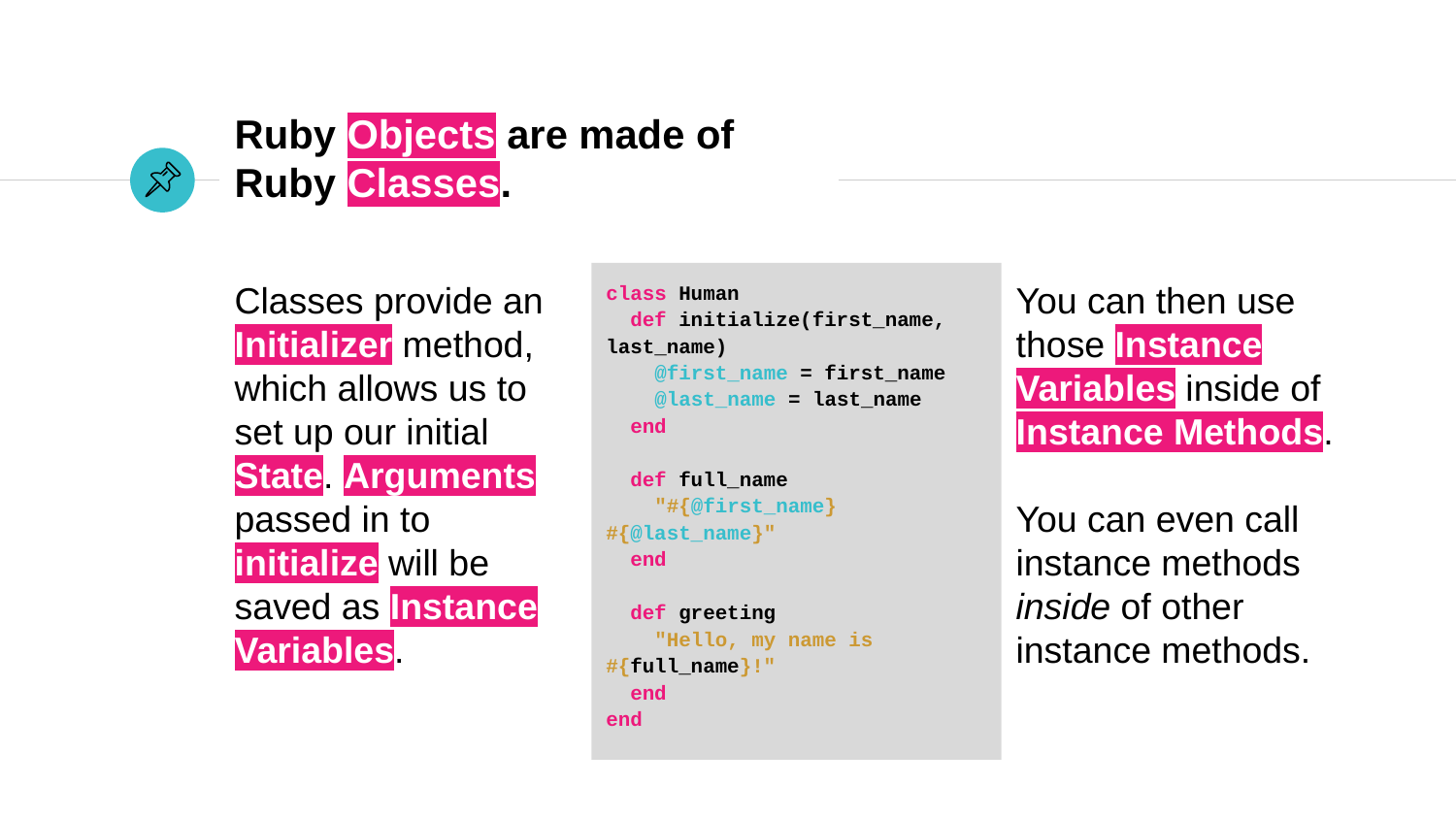

# Ruby Objects are made of Ruby Classes.

Classes provide an Initializer method, which allows us to set up our initial State. Arguments passed in to initialize will be saved as Instance Variables.
class Human
  def initialize(first_name, last_name)
    @first_name = first_name
    @last_name = last_name
  end
  def full_name
    "#{@first_name} #{@last_name}"
  end
  def greeting
    "Hello, my name is #{full_name}!"
  end
end

You can then use those Instance Variables inside of Instance Methods.
You can even call instance methods inside of other instance methods.